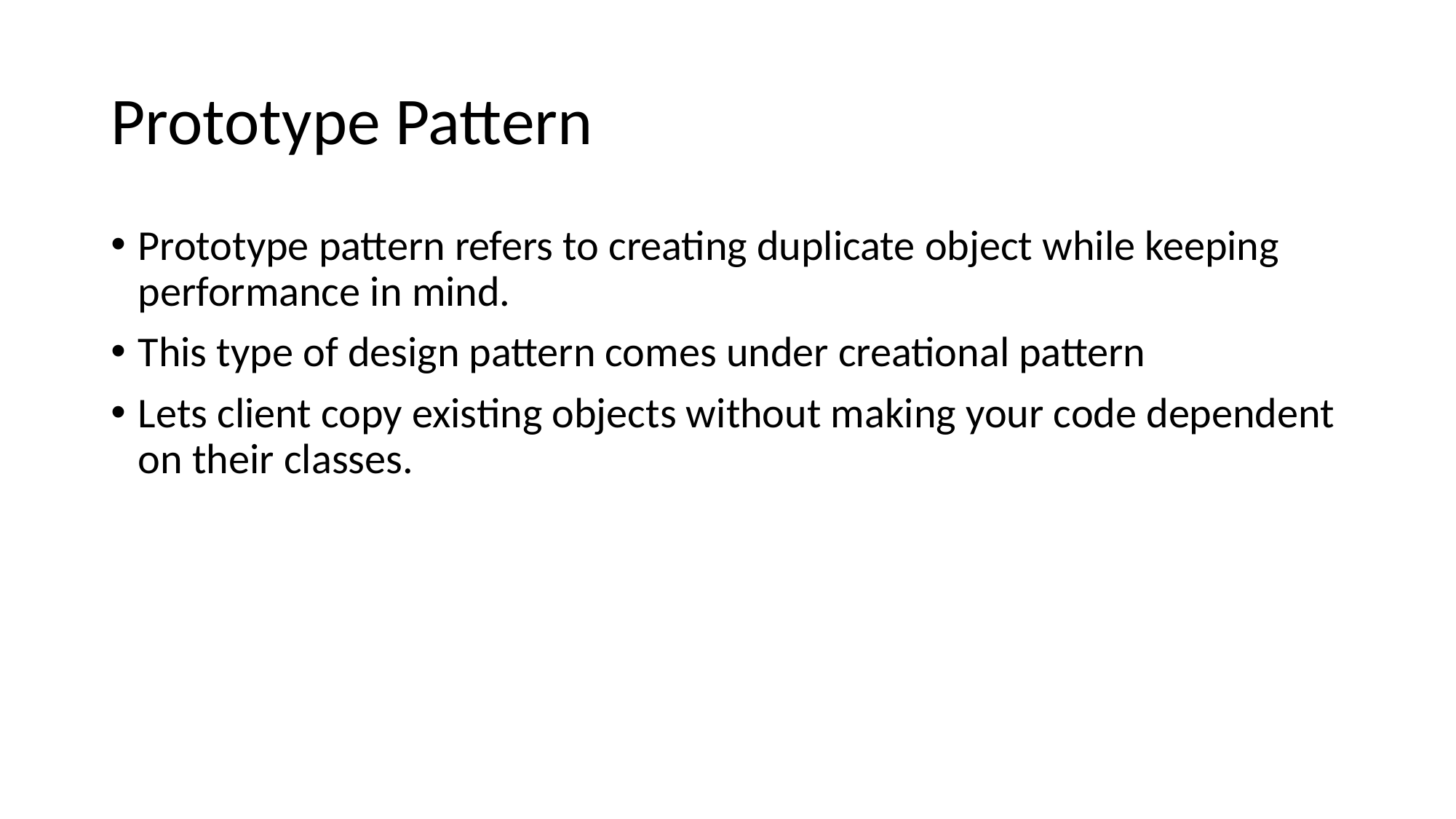

# Prototype Pattern
Prototype pattern refers to creating duplicate object while keeping performance in mind.
This type of design pattern comes under creational pattern
Lets client copy existing objects without making your code dependent on their classes.